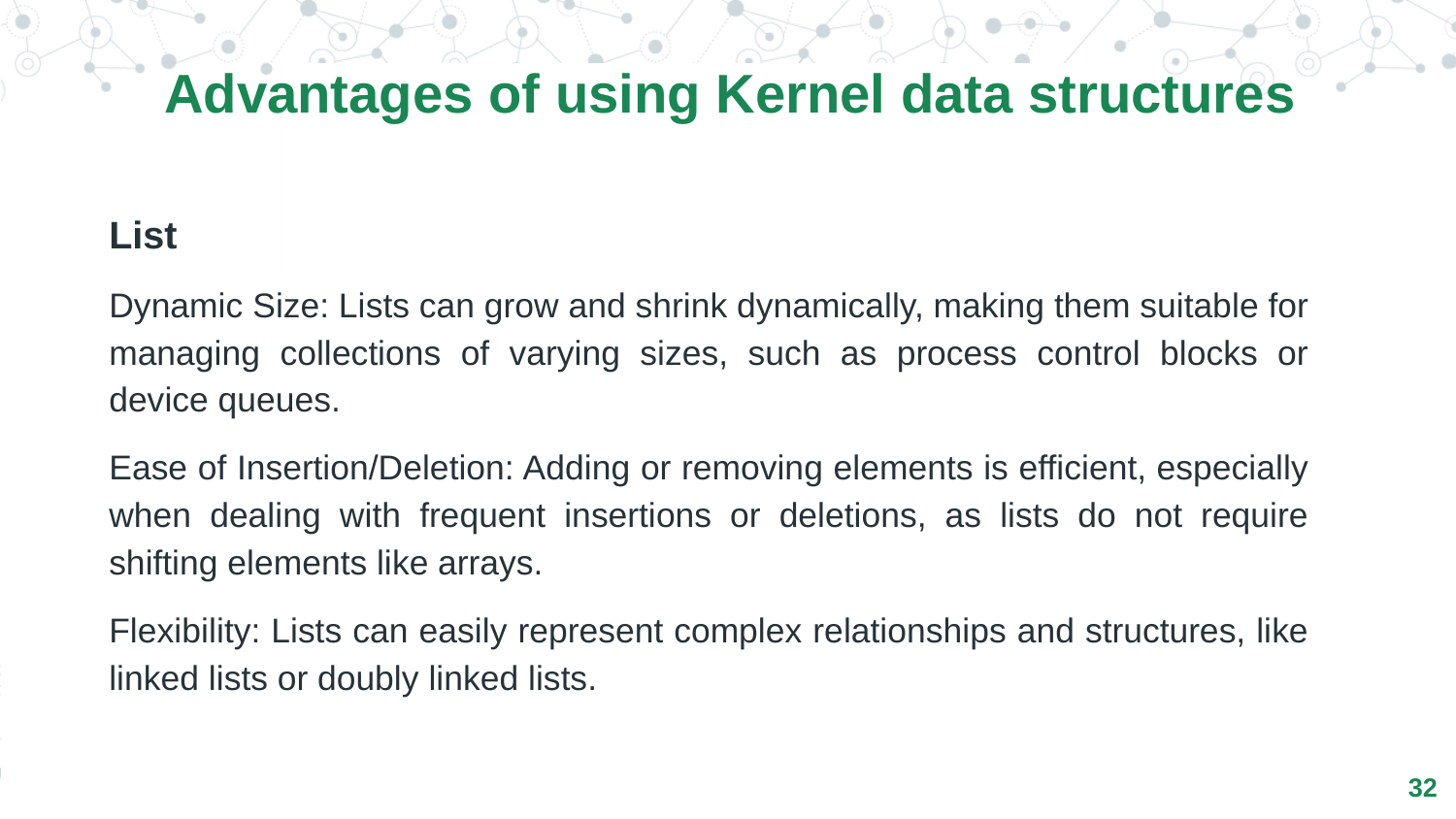

Advantages of using Kernel data structures

List
Dynamic Size: Lists can grow and shrink dynamically, making them suitable for managing collections of varying sizes, such as process control blocks or device queues.
Ease of Insertion/Deletion: Adding or removing elements is efficient, especially when dealing with frequent insertions or deletions, as lists do not require shifting elements like arrays.
Flexibility: Lists can easily represent complex relationships and structures, like linked lists or doubly linked lists.

32